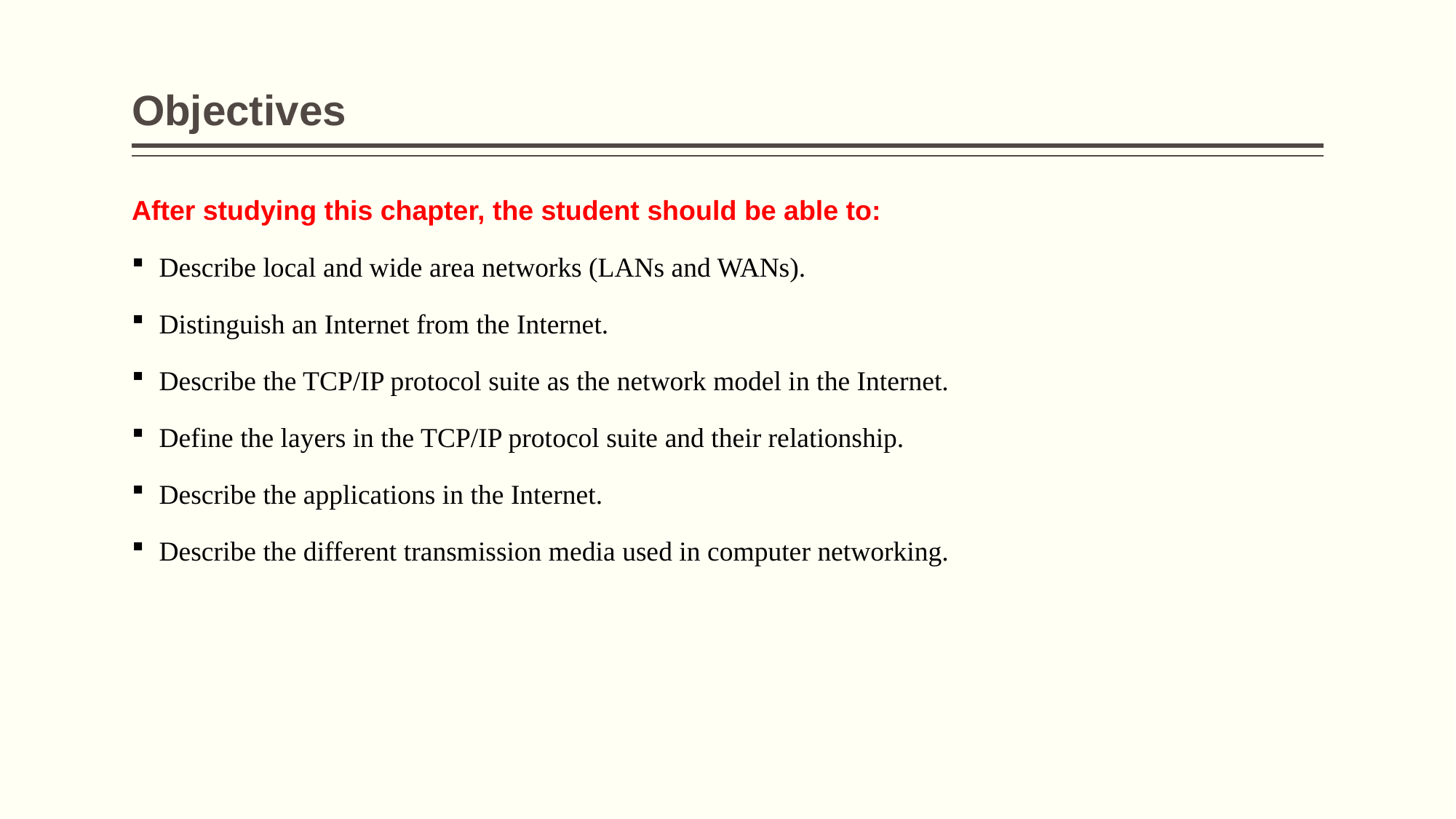

# Objectives
After studying this chapter, the student should be able to:
Describe local and wide area networks (LANs and WANs).
Distinguish an Internet from the Internet.
Describe the TCP/IP protocol suite as the network model in the Internet.
Define the layers in the TCP/IP protocol suite and their relationship.
Describe the applications in the Internet.
Describe the different transmission media used in computer networking.